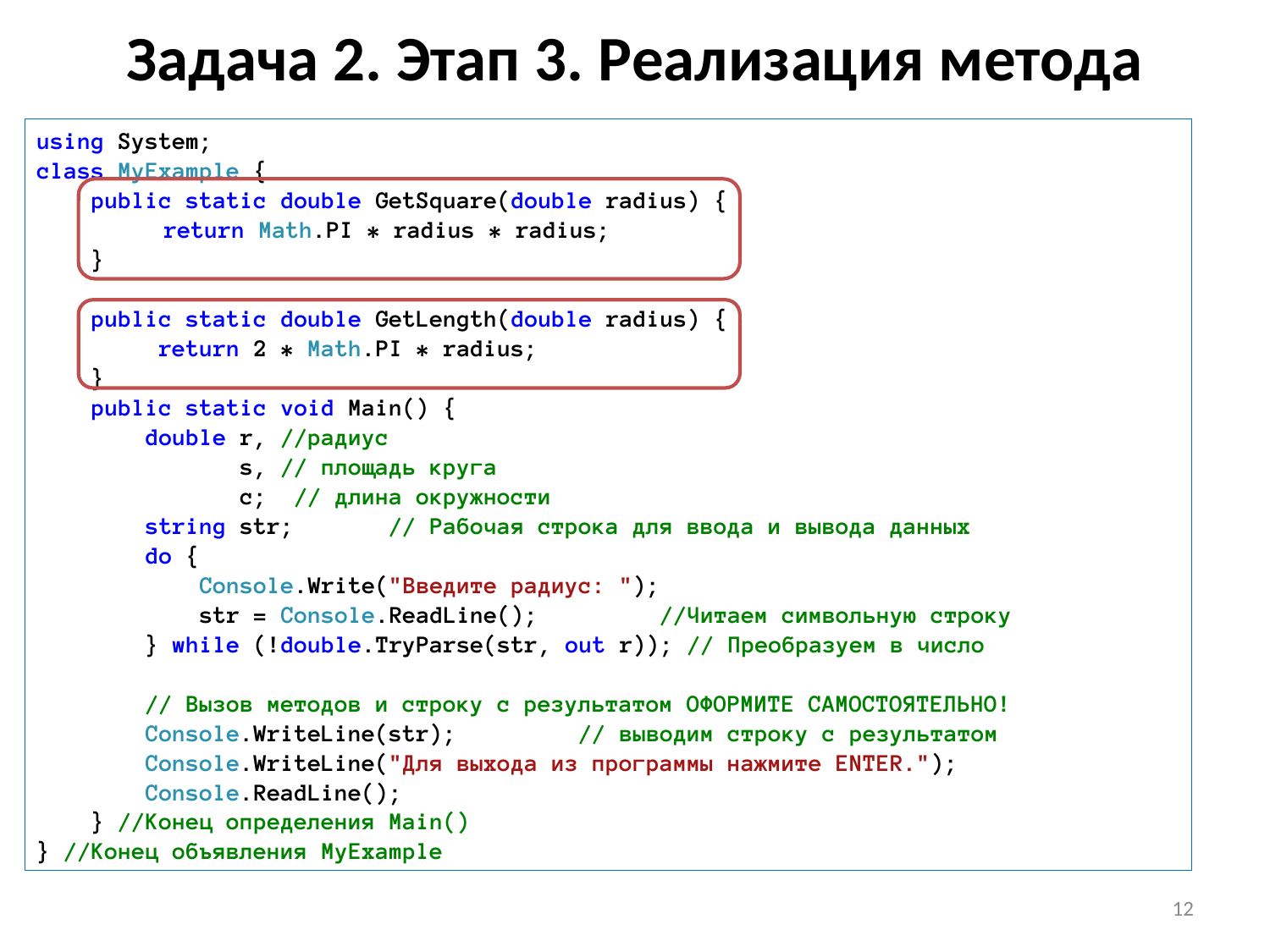

# Задача 2. Этап 3. Реализация метода
using System;
class MyExample {
    public static double GetSquare(double radius) {
	return Math.PI * radius * radius;
    }

    public static double GetLength(double radius) {
         return 2 * Math.PI * radius;
    }
    public static void Main() {
        double r, //радиус
               s, // площадь круга
               c;  // длина окружности
        string str;       // Рабочая строка для ввода и вывода данных
        do {
            Console.Write("Введите радиус: ");
            str = Console.ReadLine();         //Читаем символьную строку
        } while (!double.TryParse(str, out r)); // Преобразуем в число

        // Вызов методов и строку с результатом ОФОРМИТЕ САМОСТОЯТЕЛЬНО!
        Console.WriteLine(str);         // выводим строку с результатом
        Console.WriteLine("Для выхода из программы нажмите ENTER.");
        Console.ReadLine();
    } //Конец определения Main()
} //Конец объявления MyExample

12